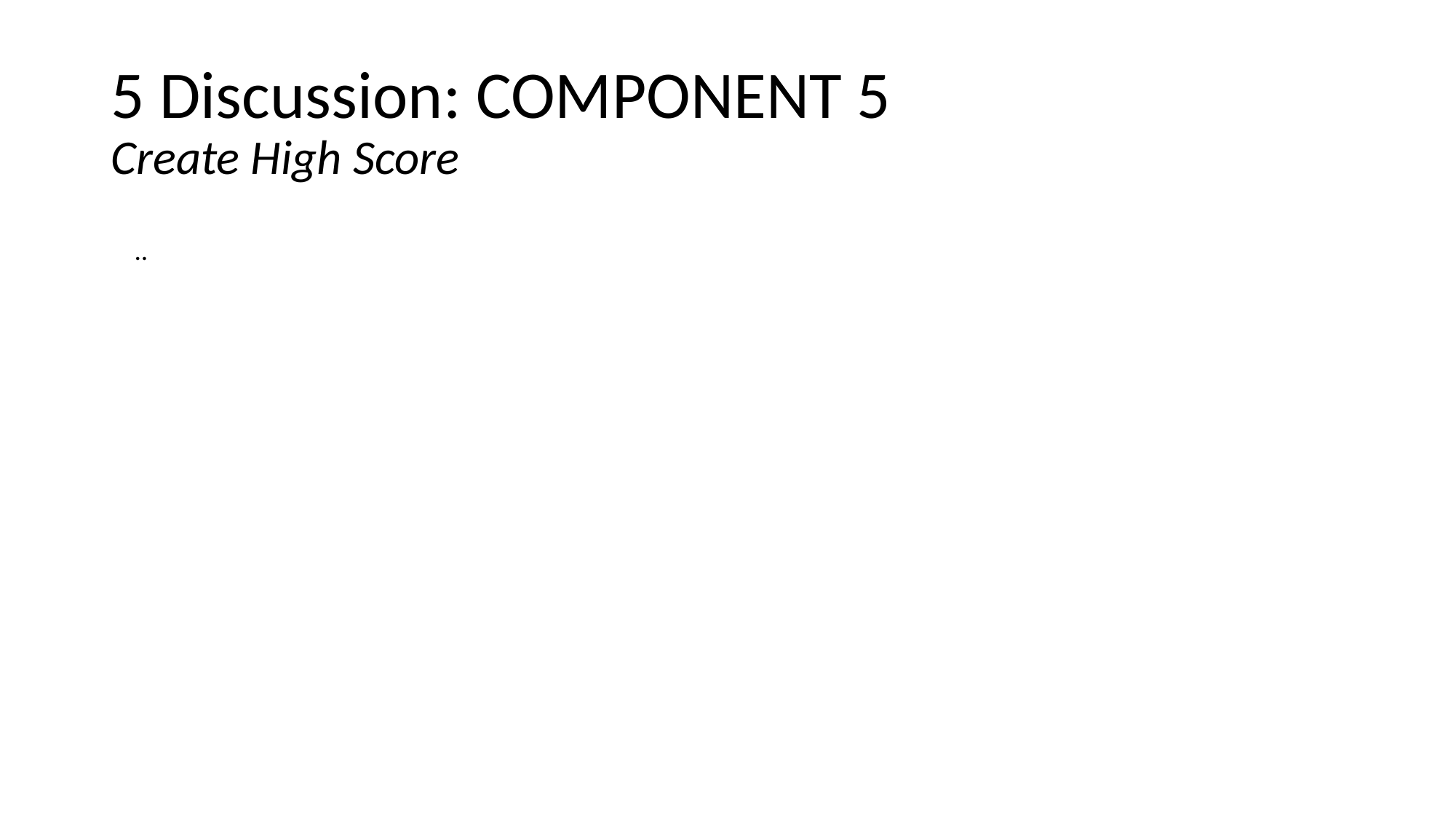

# 5 Discussion: COMPONENT 5 Create High Score
..